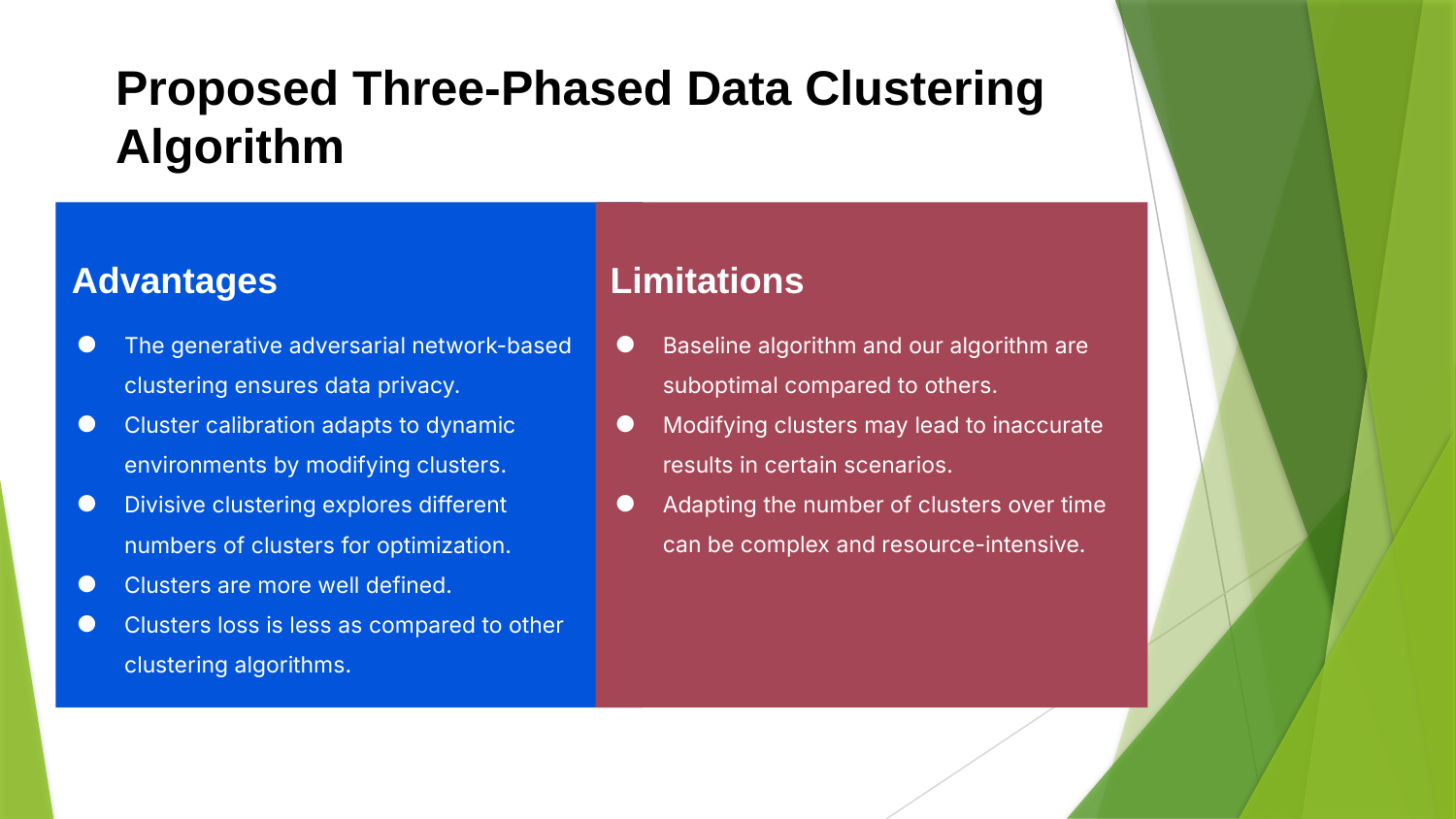

Proposed Three-Phased Data Clustering Algorithm

Advantages
Limitations
The generative adversarial network-based clustering ensures data privacy.
Cluster calibration adapts to dynamic environments by modifying clusters.
Divisive clustering explores different numbers of clusters for optimization.
Clusters are more well defined.
Clusters loss is less as compared to other clustering algorithms.

Baseline algorithm and our algorithm are suboptimal compared to others.
Modifying clusters may lead to inaccurate results in certain scenarios.
Adapting the number of clusters over time can be complex and resource-intensive.